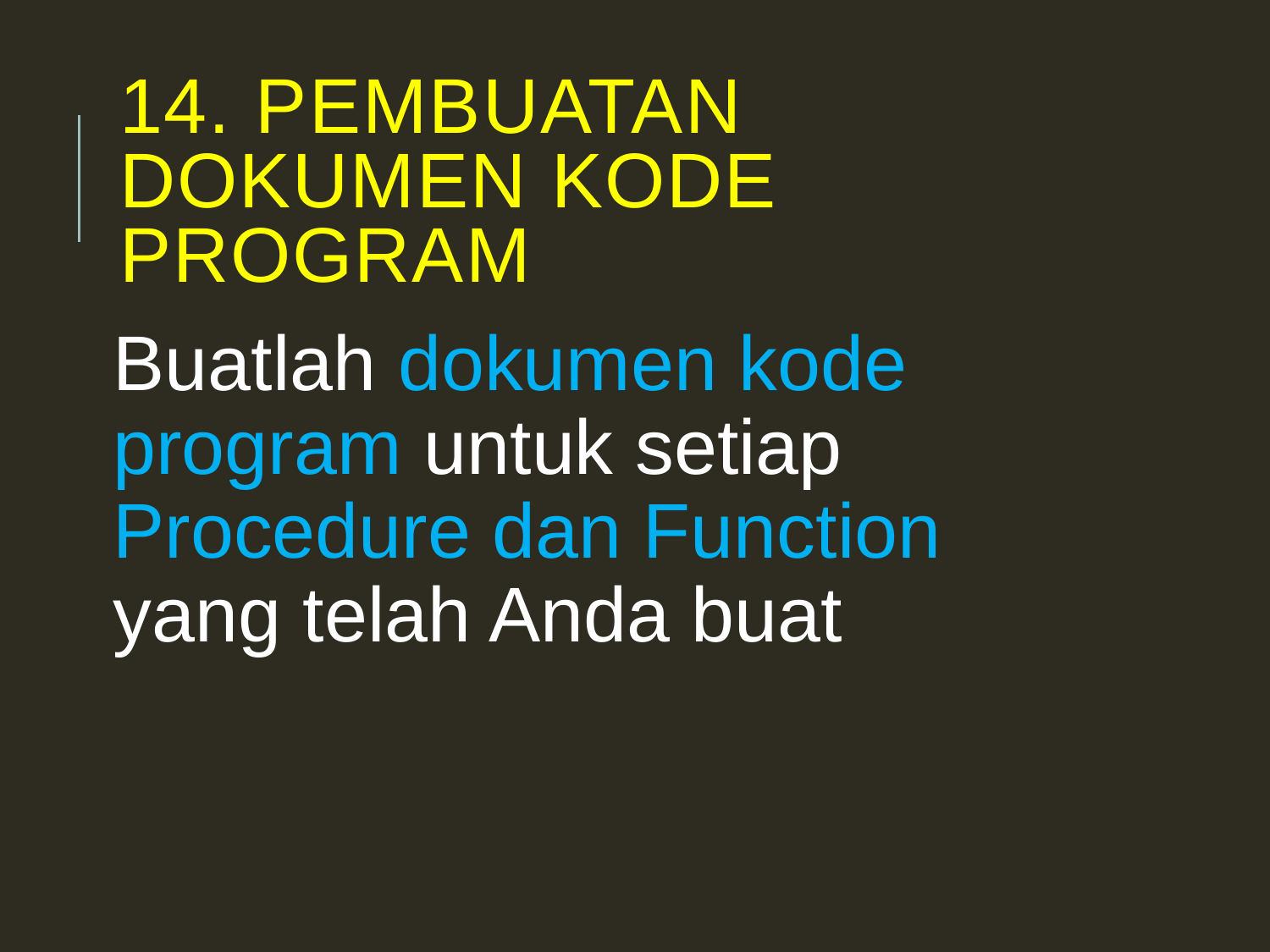

# 14. Pembuatan Dokumen Kode Program
Buatlah dokumen kode program untuk setiap Procedure dan Function yang telah Anda buat